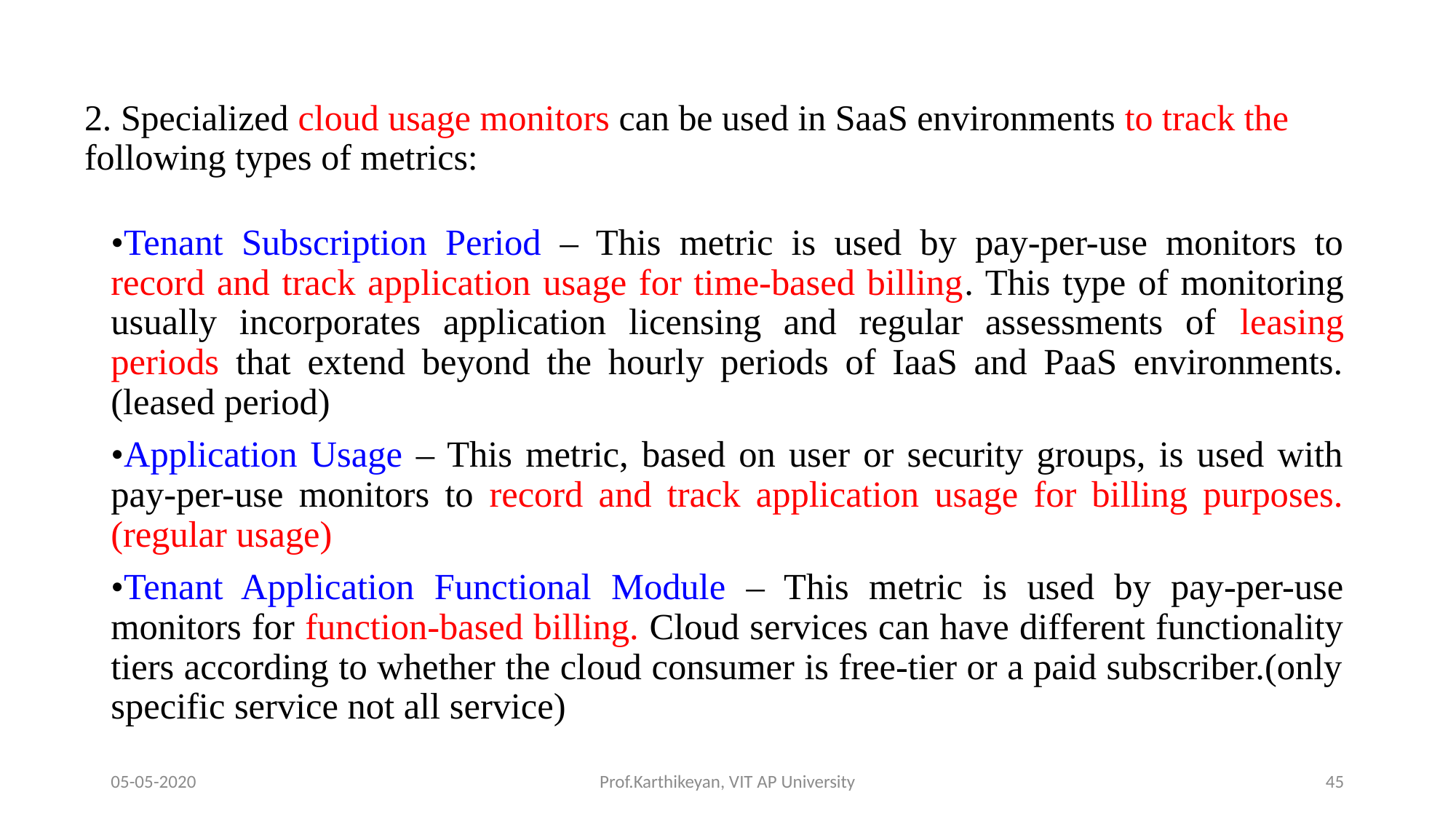

# 2. Specialized cloud usage monitors can be used in SaaS environments to track the following types of metrics:
•Tenant Subscription Period – This metric is used by pay-per-use monitors to record and track application usage for time-based billing. This type of monitoring usually incorporates application licensing and regular assessments of leasing periods that extend beyond the hourly periods of IaaS and PaaS environments.(leased period)
•Application Usage – This metric, based on user or security groups, is used with pay-per-use monitors to record and track application usage for billing purposes.(regular usage)
•Tenant Application Functional Module – This metric is used by pay-per-use monitors for function-based billing. Cloud services can have different functionality tiers according to whether the cloud consumer is free-tier or a paid subscriber.(only specific service not all service)
05-05-2020
Prof.Karthikeyan, VIT AP University
45